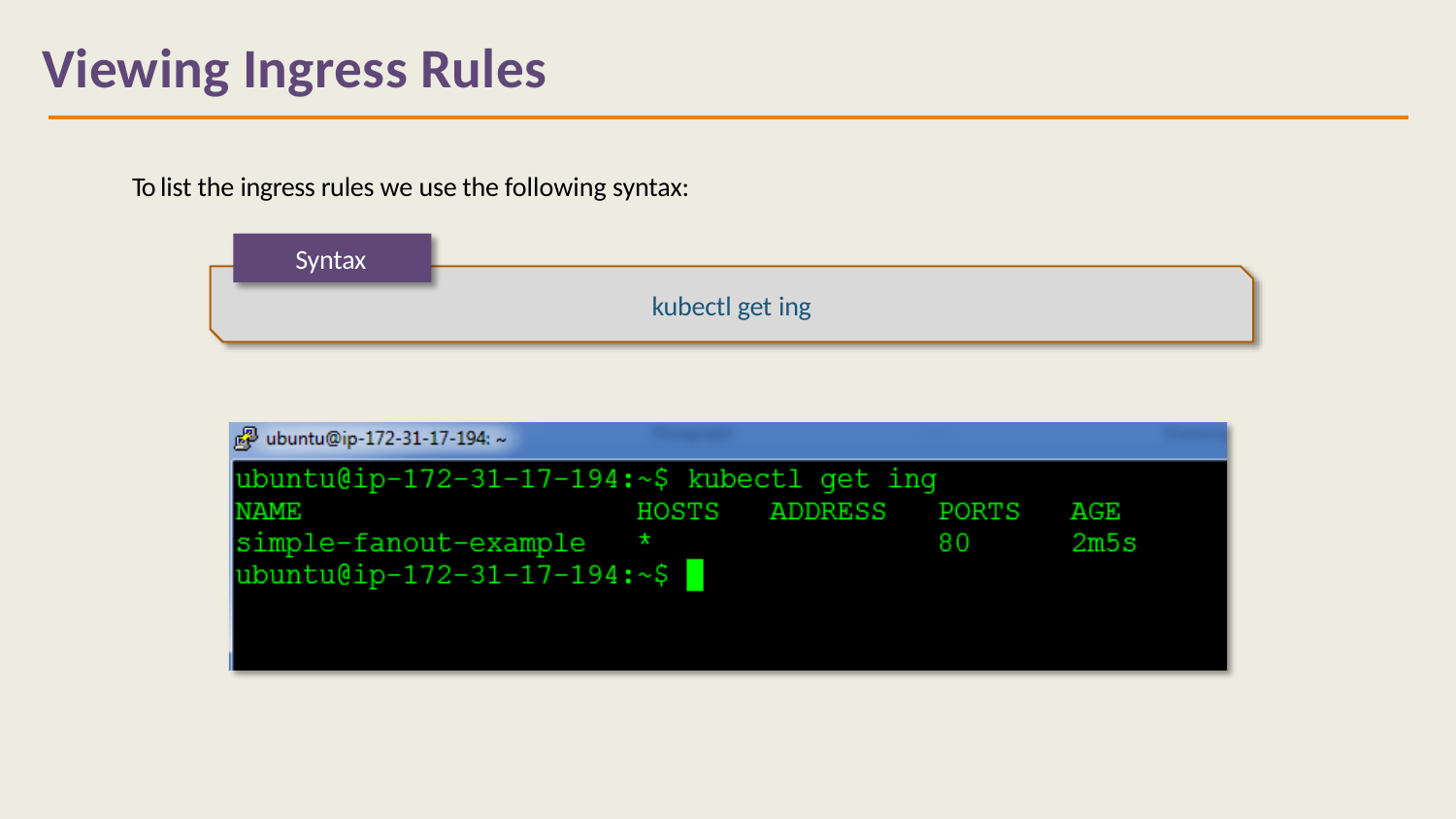

# Viewing Ingress Rules
To list the ingress rules we use the following syntax:

Syntax
kubectl get ing